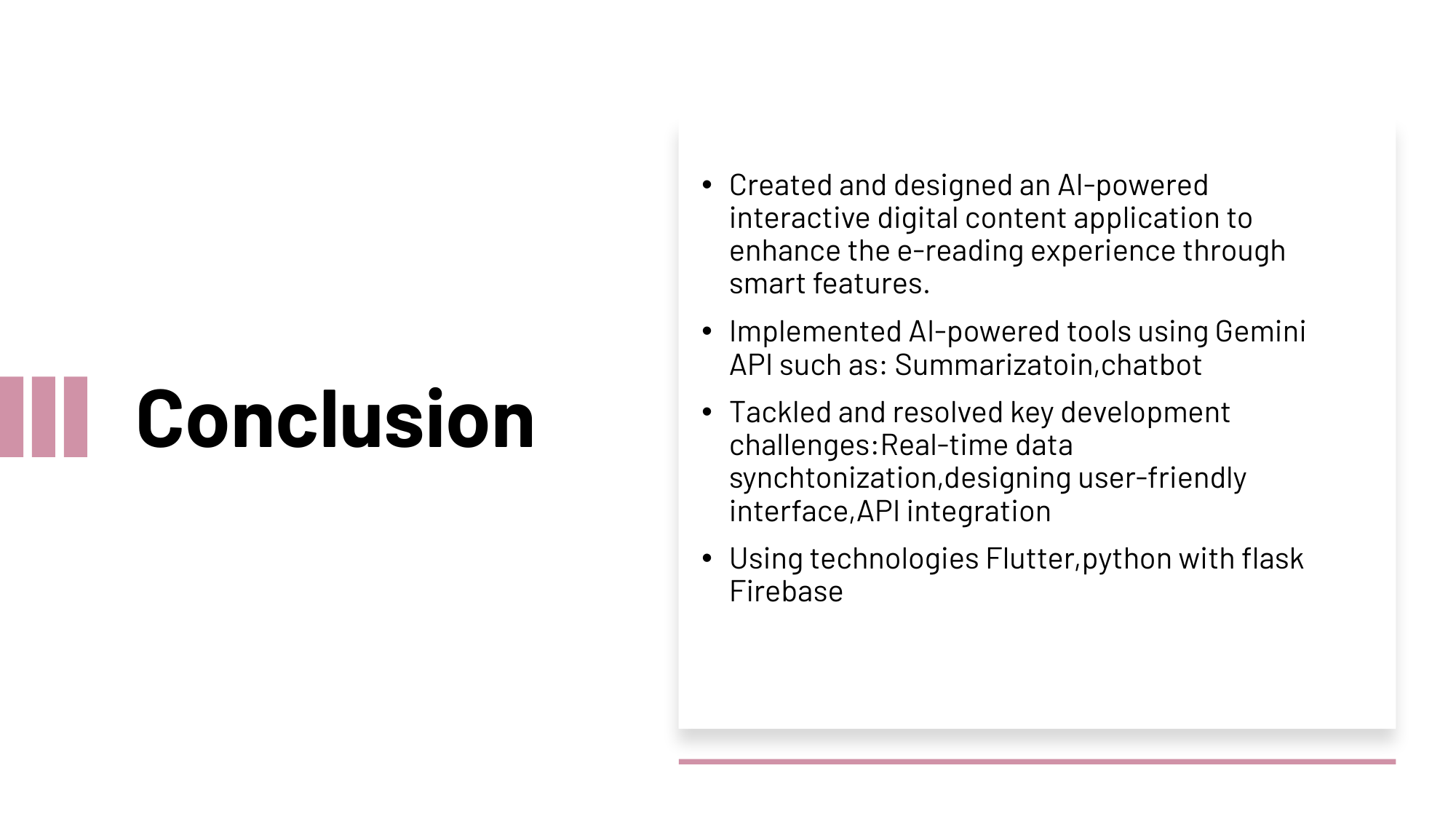

# Conclusion
Created and designed an AI-powered interactive digital content application to enhance the e-reading experience through smart features.
Implemented AI-powered tools using Gemini API such as: Summarizatoin,chatbot
Tackled and resolved key development challenges:Real-time data synchtonization,designing user-friendly interface,API integration
Using technologies Flutter,python with flask Firebase